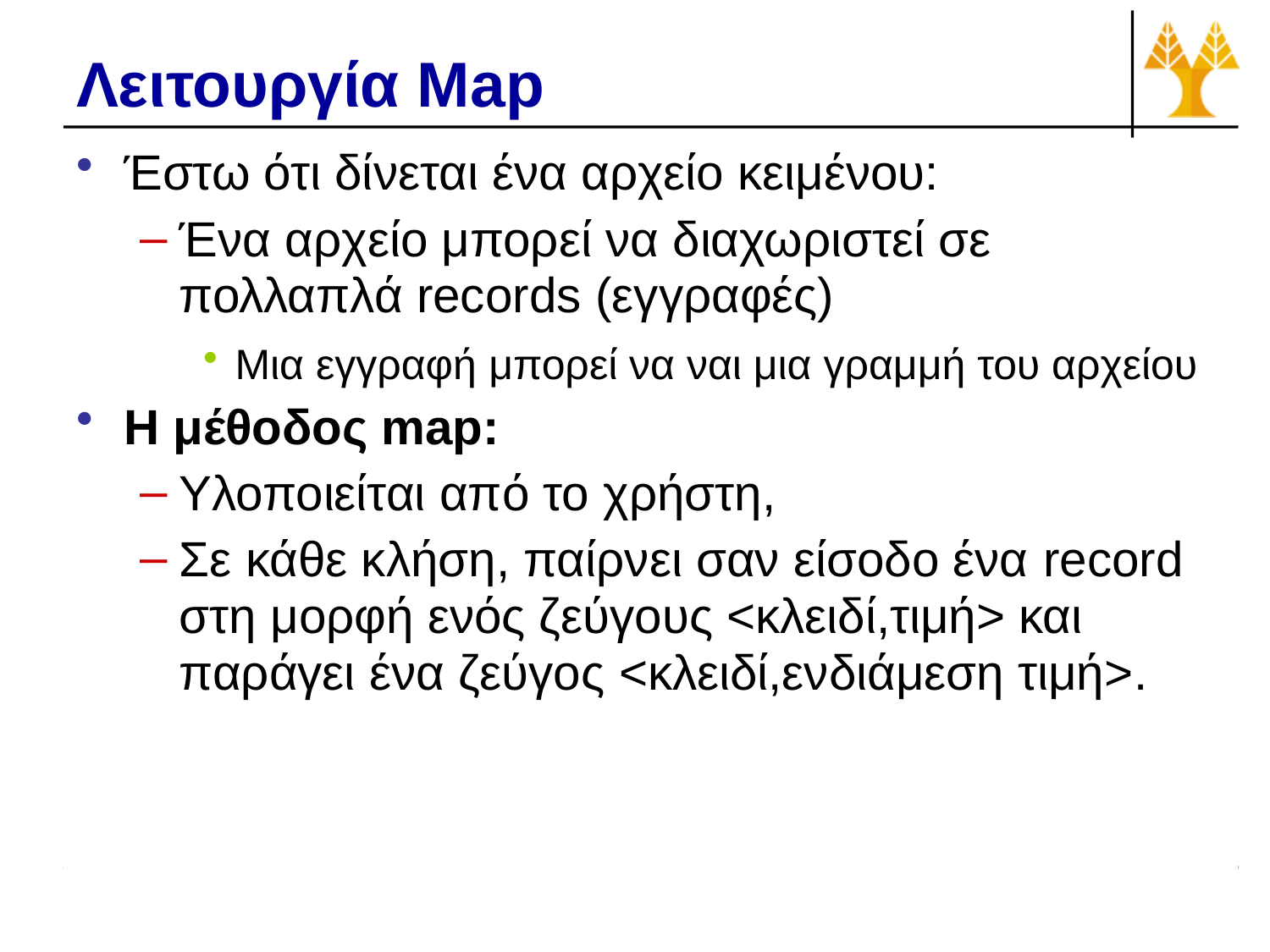

# Λειτουργία Map
Έστω ότι δίνεται ένα αρχείο κειμένου:
Ένα αρχείο μπορεί να διαχωριστεί σε πολλαπλά records (εγγραφές)
Μια εγγραφή μπορεί να ναι μια γραμμή του αρχείου
Η μέθοδος map:
Υλοποιείται από το χρήστη,
Σε κάθε κλήση, παίρνει σαν είσοδο ένα record στη μορφή ενός ζεύγους <κλειδί,τιμή> και παράγει ένα ζεύγος <κλειδί,ενδιάμεση τιμή>.